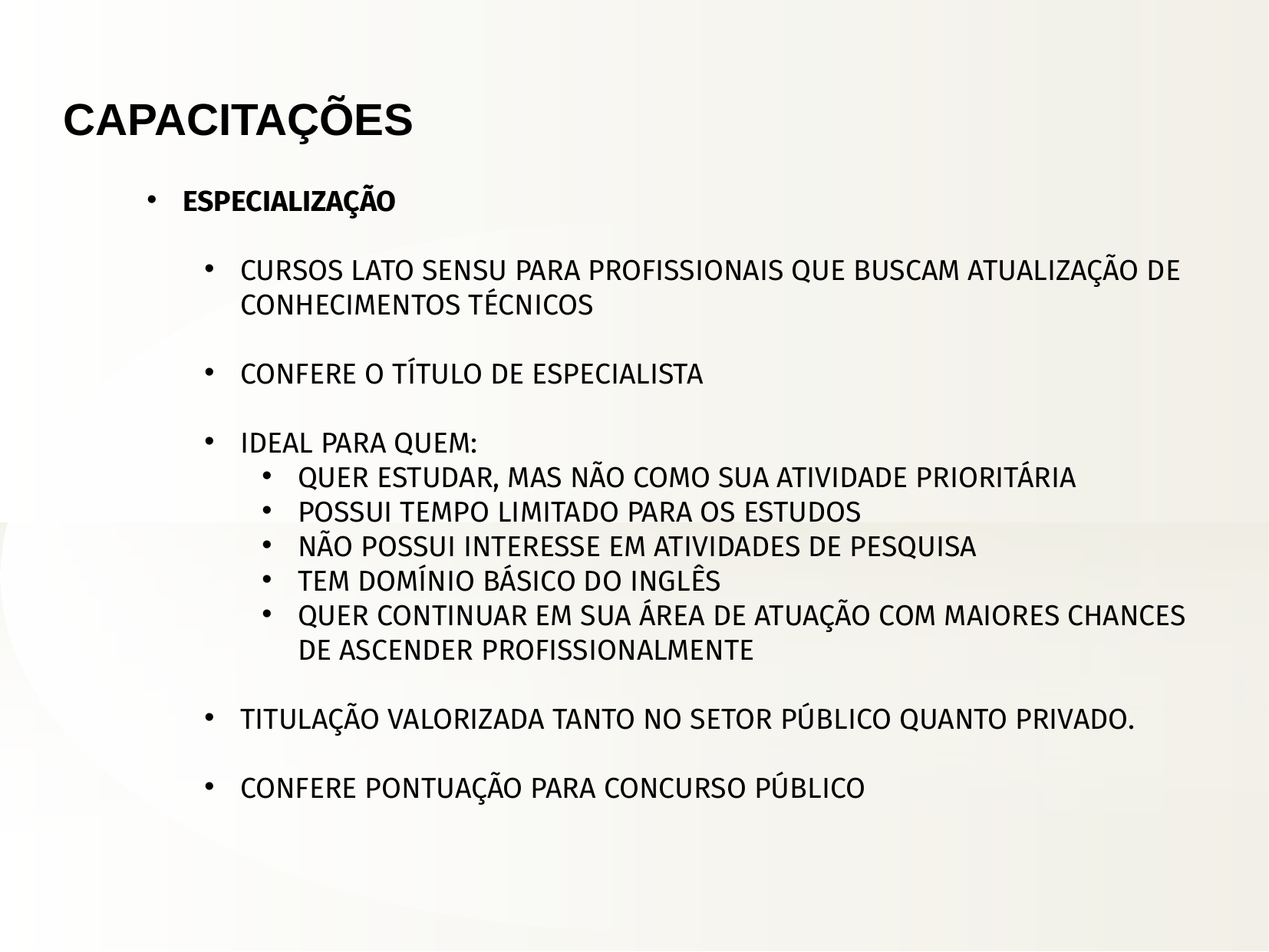

CAPACITAÇÕES

ESPECIALIZAÇÃO

CURSOS LATO SENSU PARA PROFISSIONAIS QUE BUSCAM ATUALIZAÇÃO DE CONHECIMENTOS TÉCNICOS

CONFERE O TÍTULO DE ESPECIALISTA

IDEAL PARA QUEM:
QUER ESTUDAR, MAS NÃO COMO SUA ATIVIDADE PRIORITÁRIA
POSSUI TEMPO LIMITADO PARA OS ESTUDOS
NÃO POSSUI INTERESSE EM ATIVIDADES DE PESQUISA
TEM DOMÍNIO BÁSICO DO INGLÊS
QUER CONTINUAR EM SUA ÁREA DE ATUAÇÃO COM MAIORES CHANCES DE ASCENDER PROFISSIONALMENTE

TITULAÇÃO VALORIZADA TANTO NO SETOR PÚBLICO QUANTO PRIVADO.

CONFERE PONTUAÇÃO PARA CONCURSO PÚBLICO